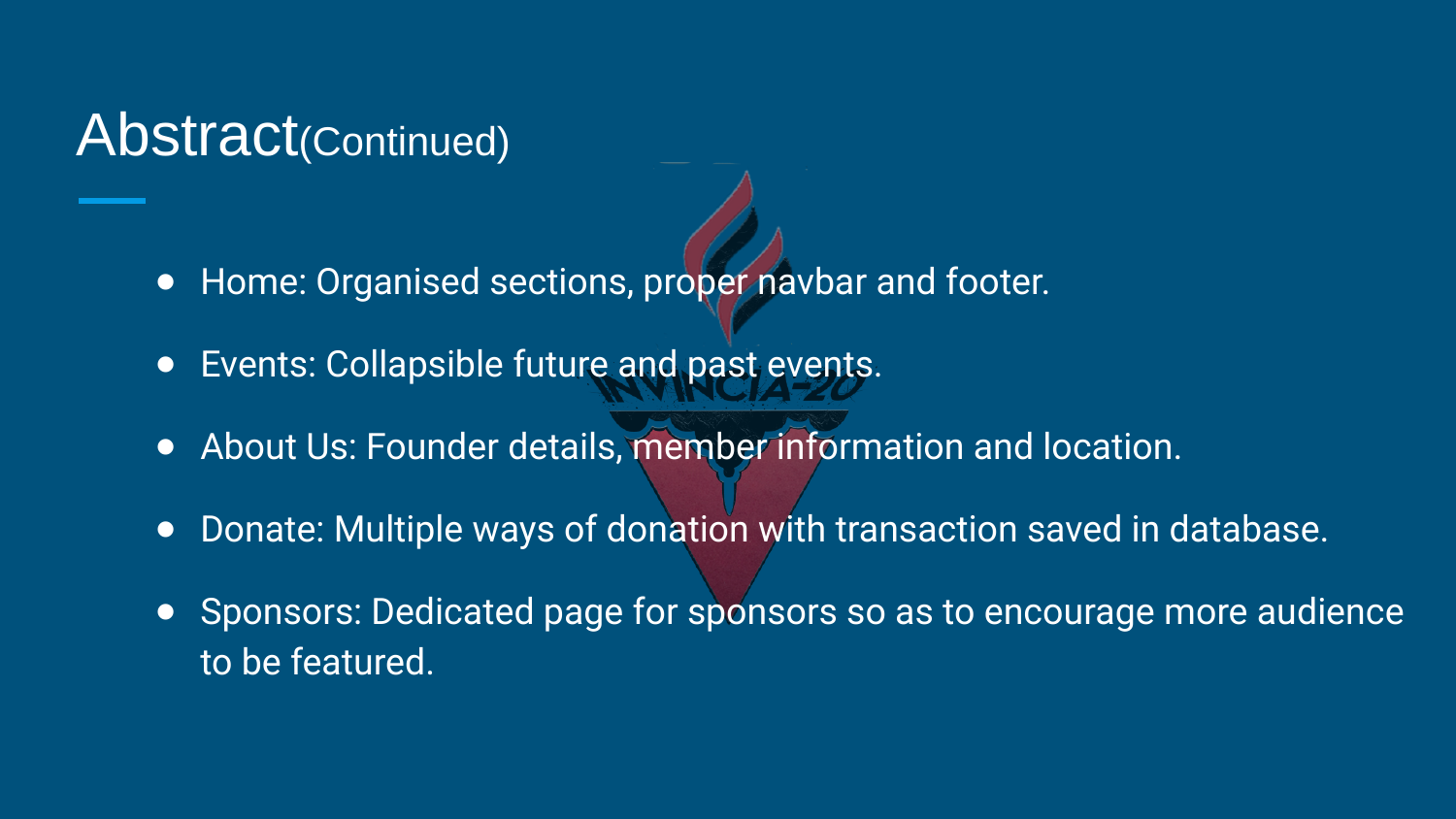

# Abstract(Continued)
Home: Organised sections, proper navbar and footer.
Events: Collapsible future and past events.
About Us: Founder details, member information and location.
Donate: Multiple ways of donation with transaction saved in database.
Sponsors: Dedicated page for sponsors so as to encourage more audience to be featured.